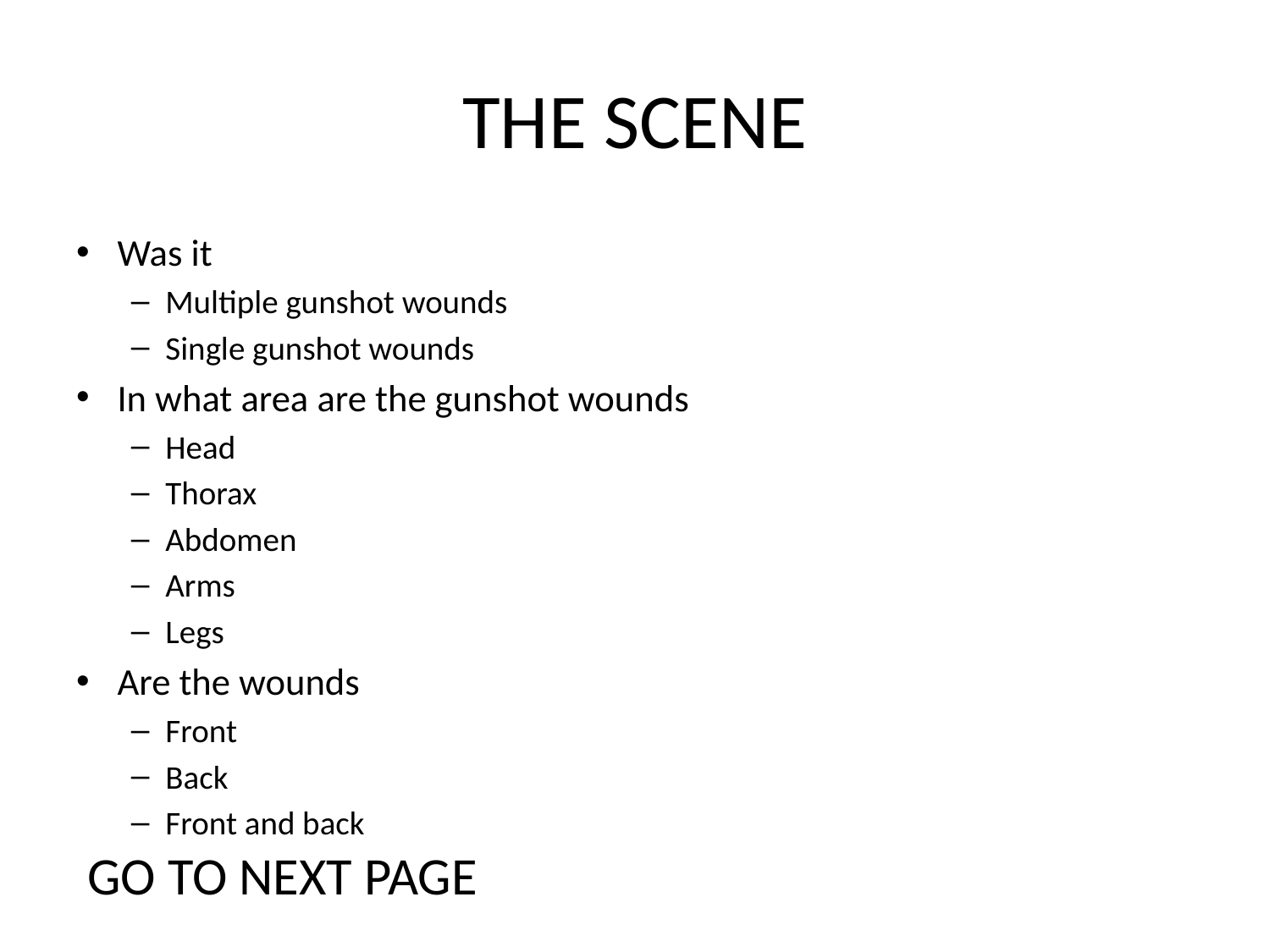

# THE SCENE
Was it
Multiple gunshot wounds
Single gunshot wounds
In what area are the gunshot wounds
Head
Thorax
Abdomen
Arms
Legs
Are the wounds
Front
Back
Front and back
GO TO NEXT PAGE